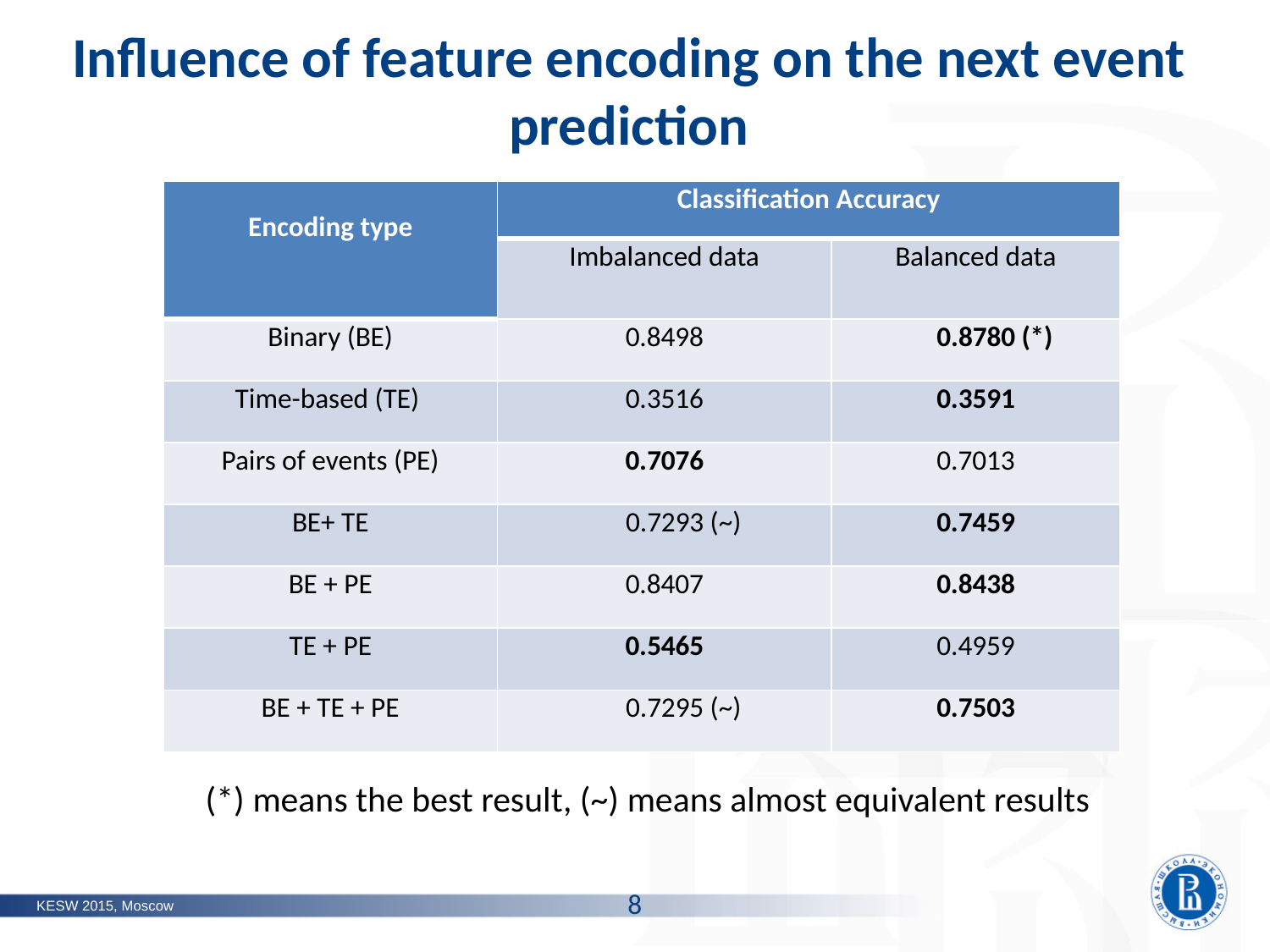

Influence of feature encoding on the next event prediction

| Encoding type | Classification Accuracy |  |
| --- | --- | --- |
|  | Imbalanced data | Balanced data |
| Binary (BE) | 0.8498 | 0.8780 (\*) |
| Time-based (TE) | 0.3516 | 0.3591 |
| Pairs of events (PE) | 0.7076 | 0.7013 |
| BE+ TE | 0.7293 (~) | 0.7459 |
| BE + PE | 0.8407 | 0.8438 |
| TE + PE | 0.5465 | 0.4959 |
| BE + TE + PE | 0.7295 (~) | 0.7503 |
(*) means the best result, (~) means almost equivalent results
8
KESW 2015, Moscow